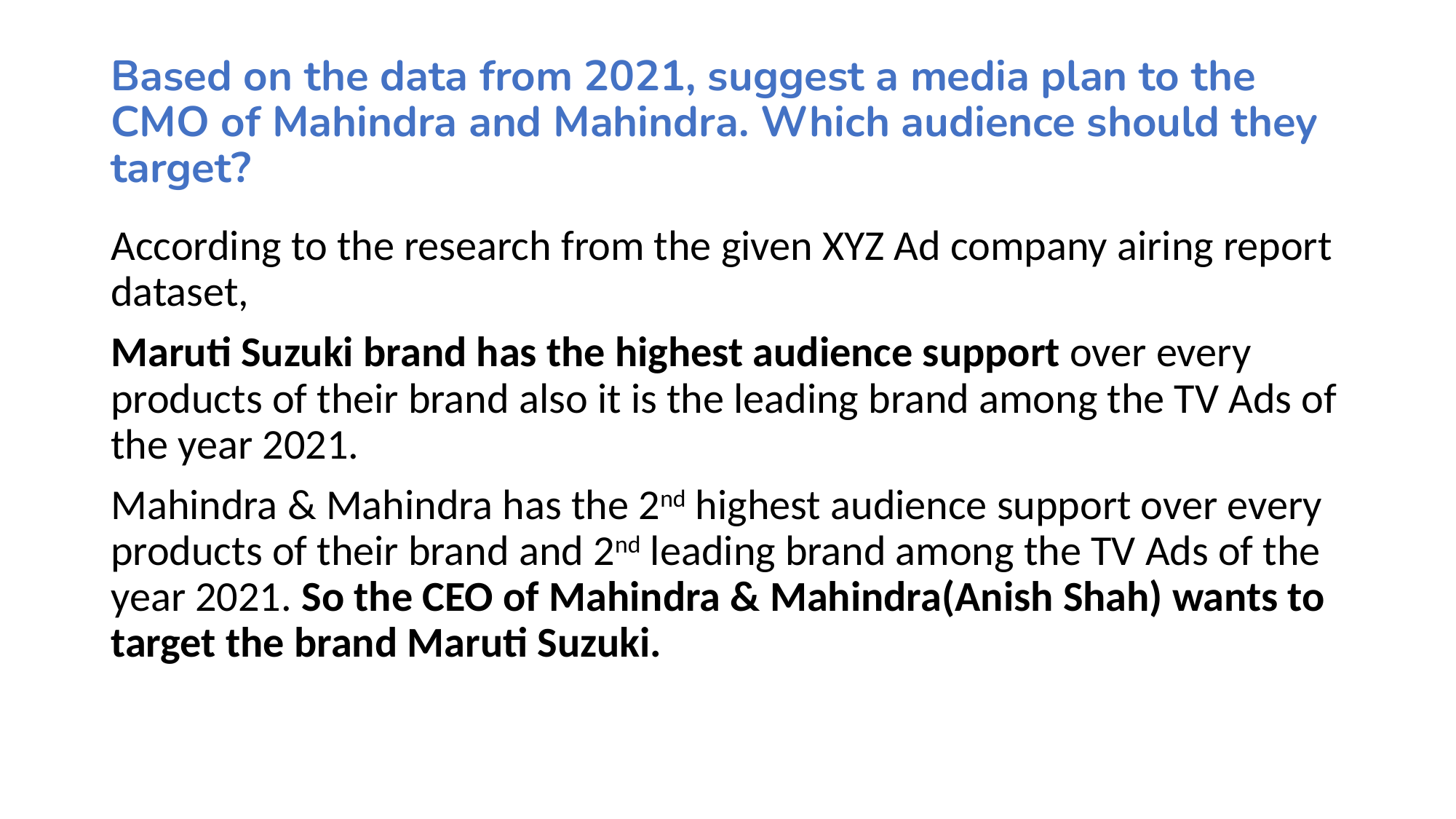

# Based on the data from 2021, suggest a media plan to the CMO of Mahindra and Mahindra. Which audience should they target?
According to the research from the given XYZ Ad company airing report dataset,
Maruti Suzuki brand has the highest audience support over every products of their brand also it is the leading brand among the TV Ads of the year 2021.
Mahindra & Mahindra has the 2nd highest audience support over every products of their brand and 2nd leading brand among the TV Ads of the year 2021. So the CEO of Mahindra & Mahindra(Anish Shah) wants to target the brand Maruti Suzuki.